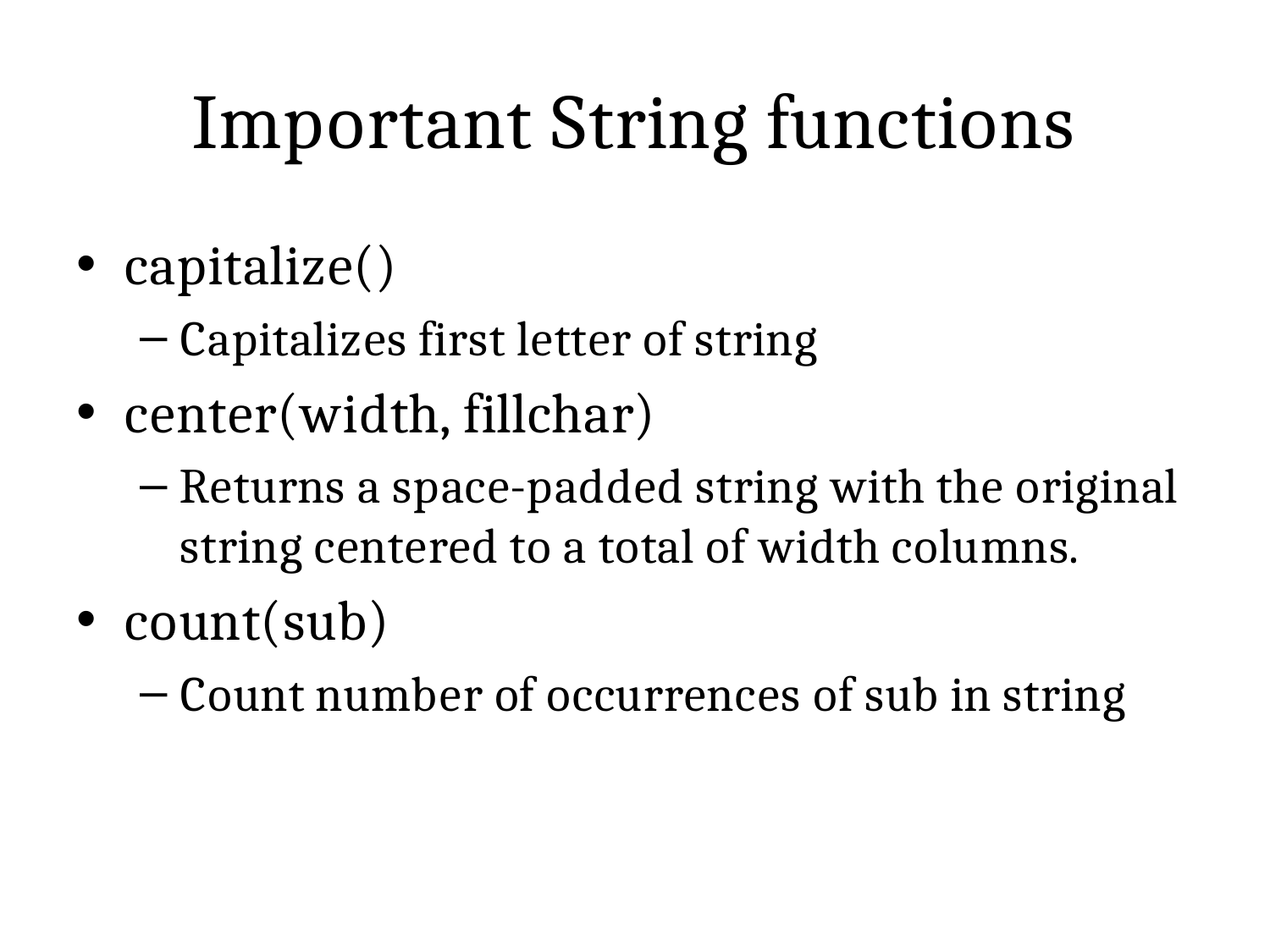

# Important String functions
capitalize()
Capitalizes first letter of string
center(width, fillchar)
Returns a space-padded string with the original string centered to a total of width columns.
count(sub)
Count number of occurrences of sub in string